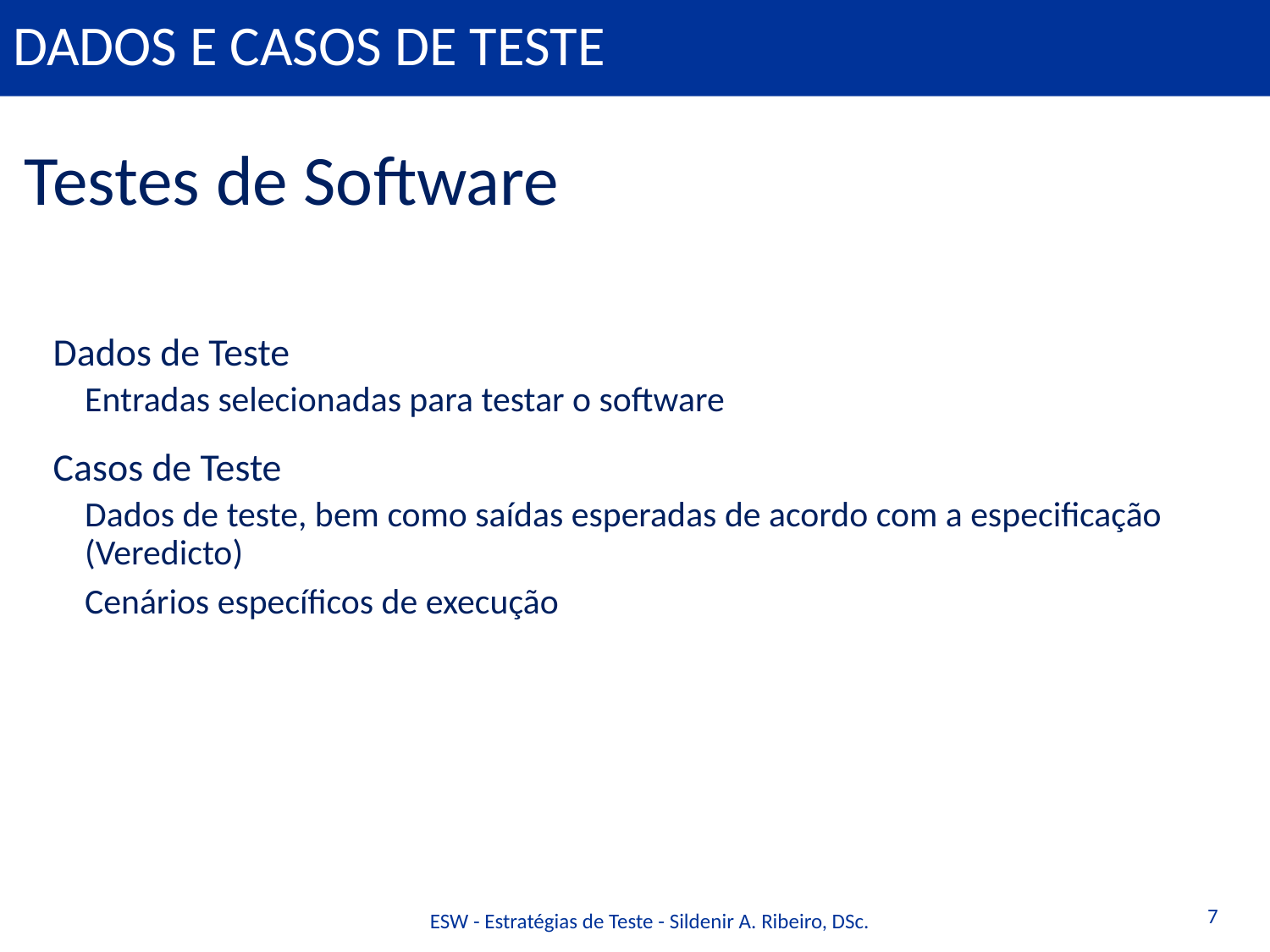

# Dados e Casos de Teste
Testes de Software
Dados de Teste
Entradas selecionadas para testar o software
Casos de Teste
Dados de teste, bem como saídas esperadas de acordo com a especificação (Veredicto)
Cenários específicos de execução
7
ESW - Estratégias de Teste - Sildenir A. Ribeiro, DSc.